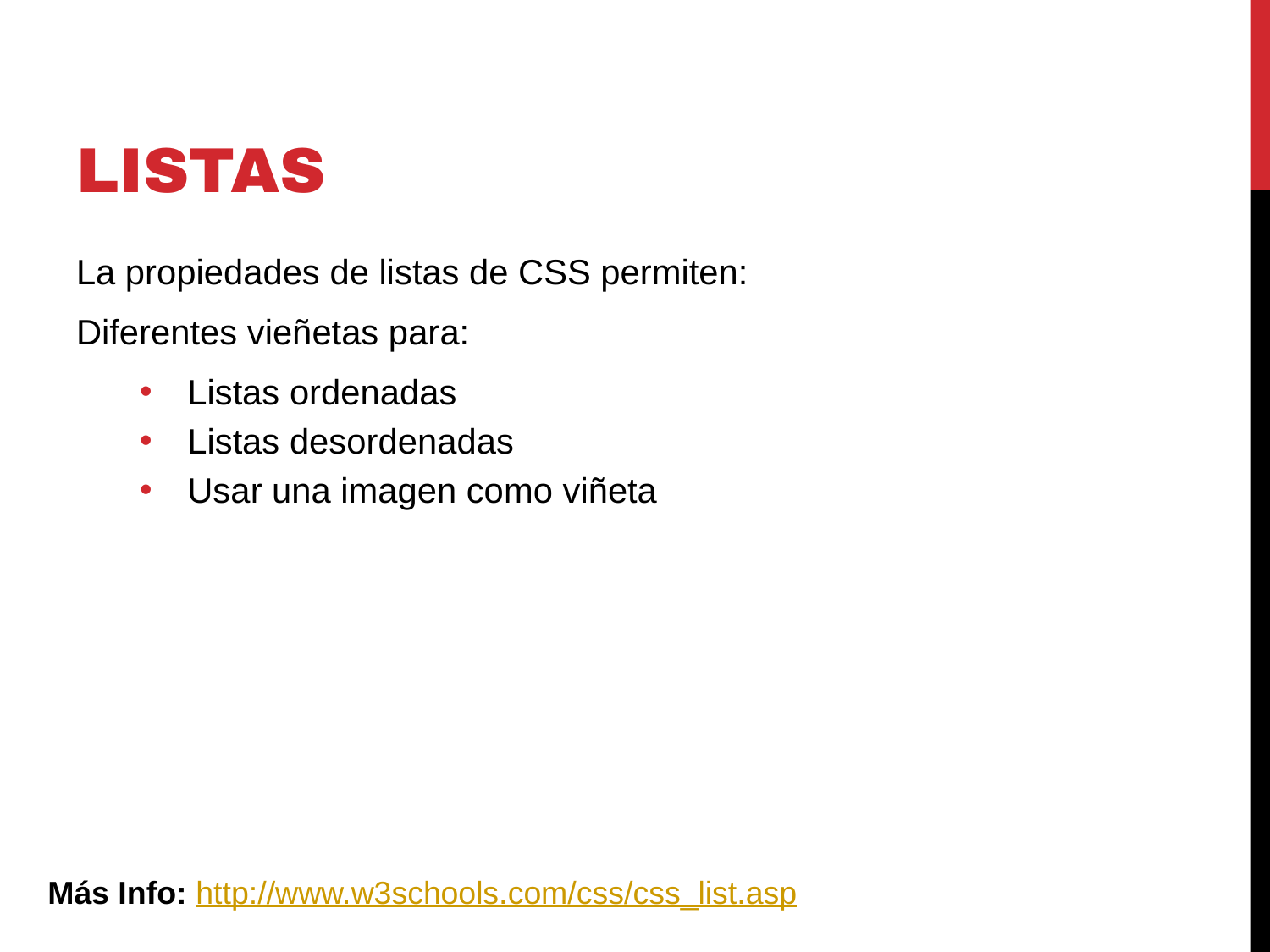

# Listas
La propiedades de listas de CSS permiten:
Diferentes vieñetas para:
Listas ordenadas
Listas desordenadas
Usar una imagen como viñeta

Más Info: http://www.w3schools.com/css/css_list.asp